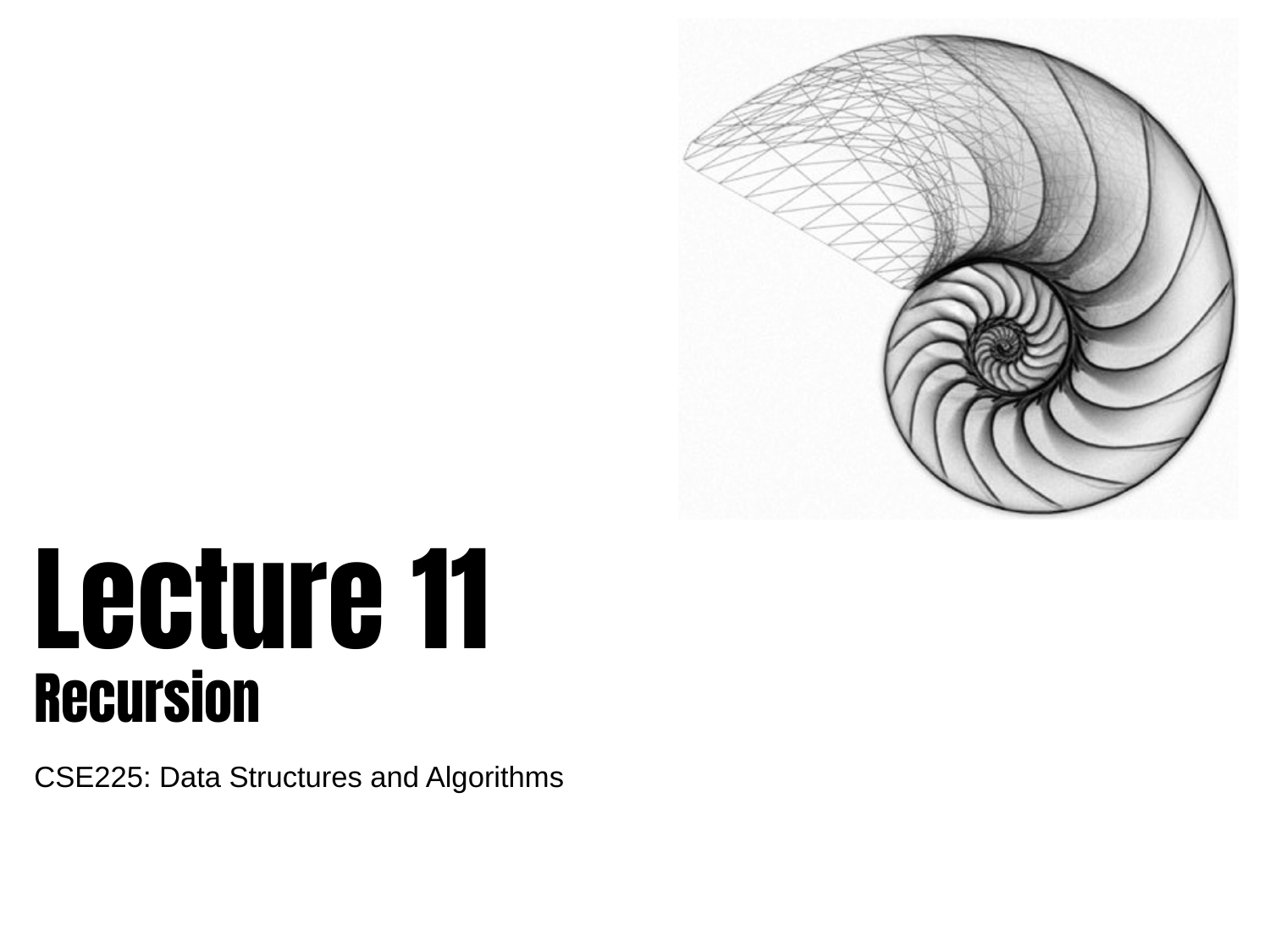

# Lecture 11 Recursion
CSE225: Data Structures and Algorithms